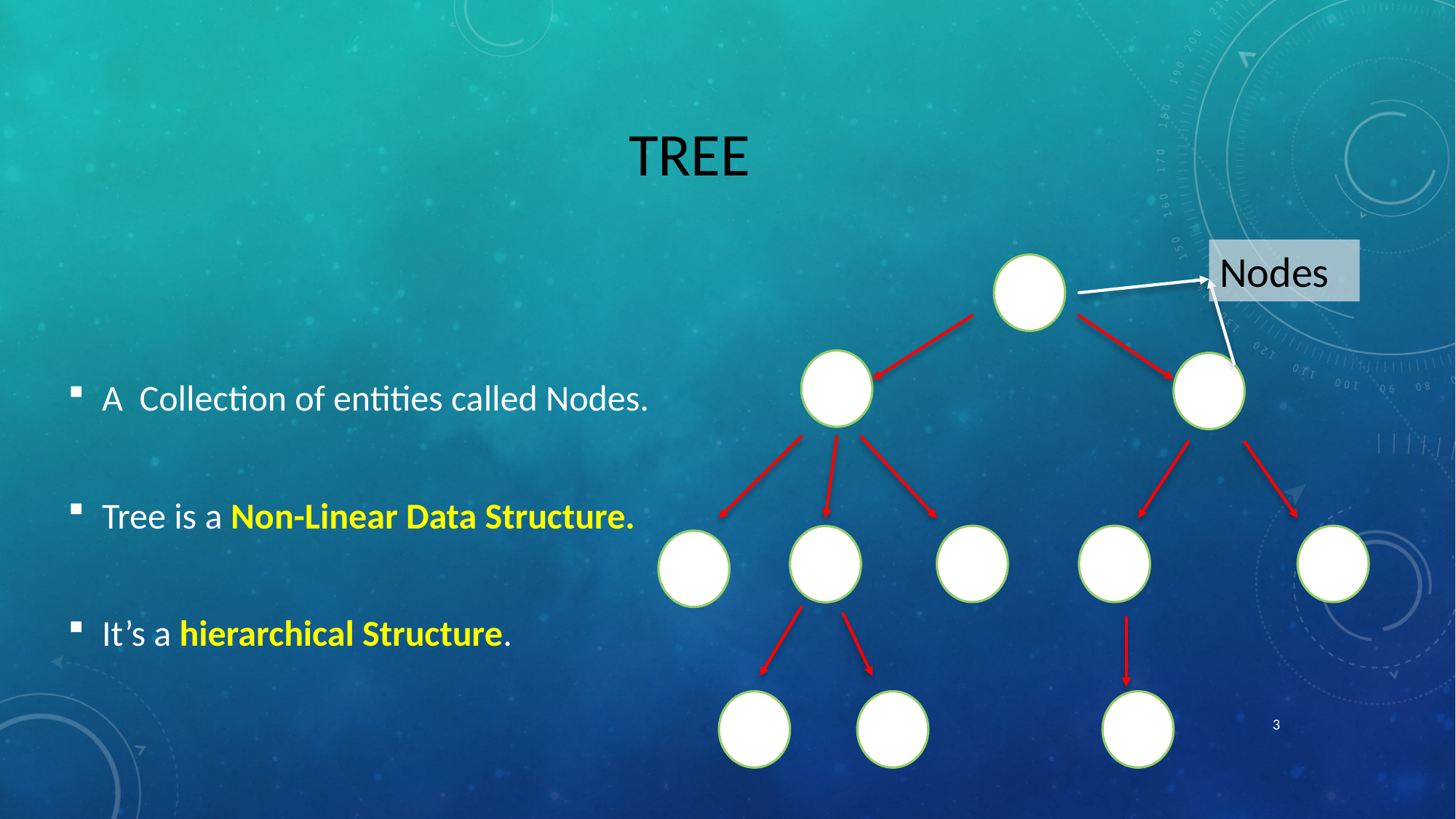

#
TRee
Nodes

A  Collection of entities called Nodes.

Tree is a Non-Linear Data Structure.

It’s a hierarchical Structure.

3